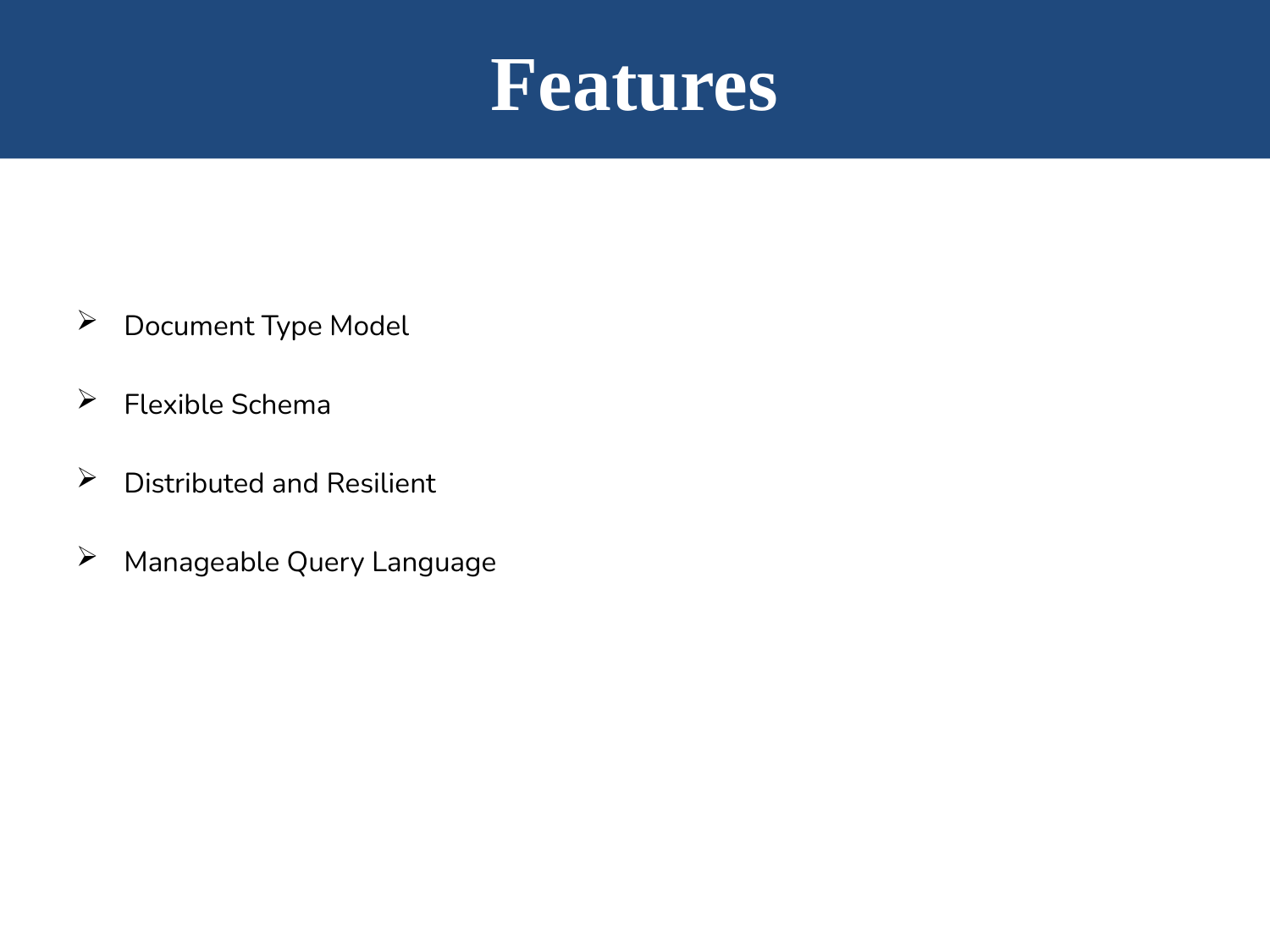

# Features

Document Type Model

Flexible Schema

Distributed and Resilient

Manageable Query Language